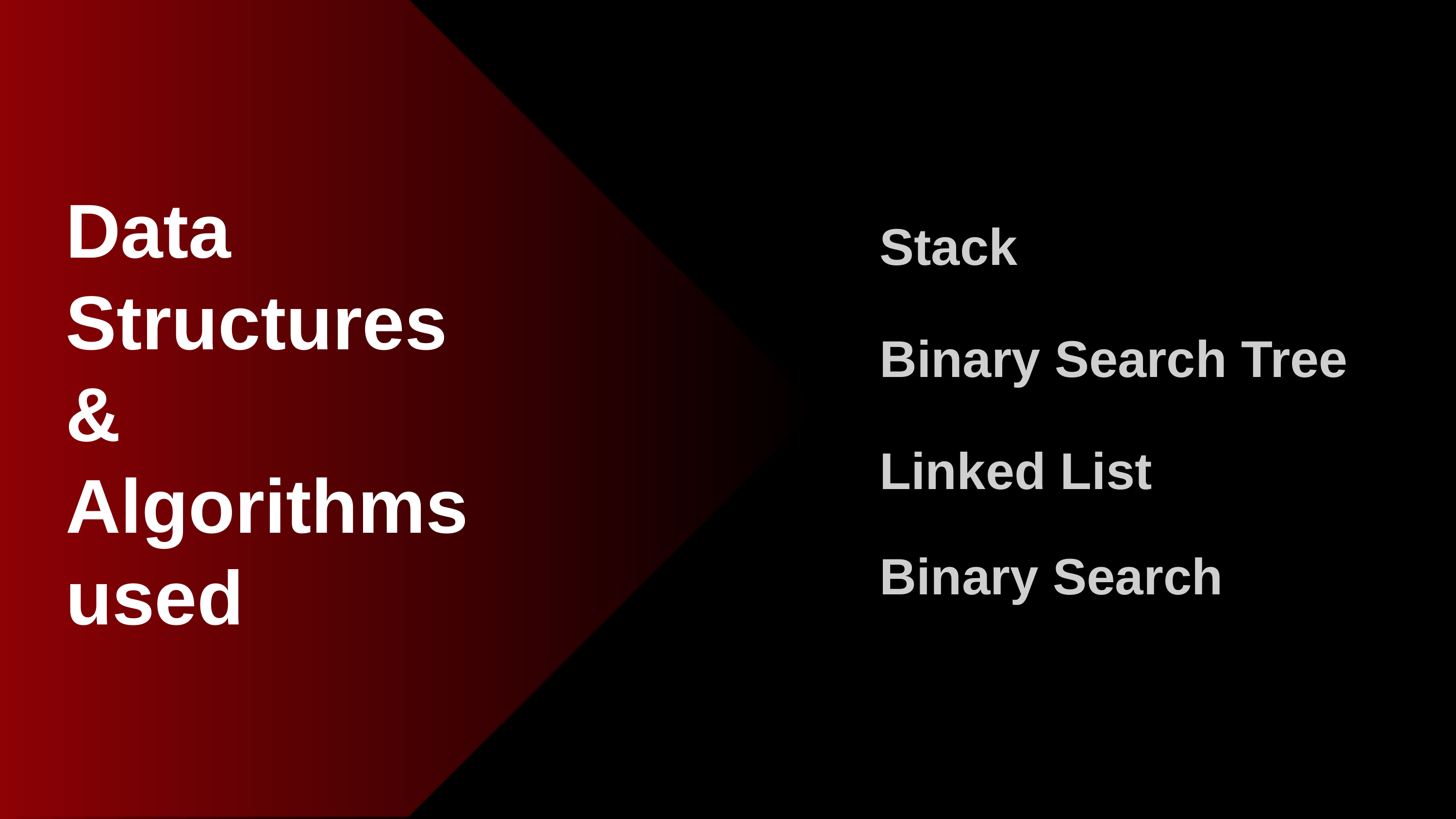

Data Structures
&
Algorithms
used
Stack

Binary Search Tree
Linked List
Binary Search